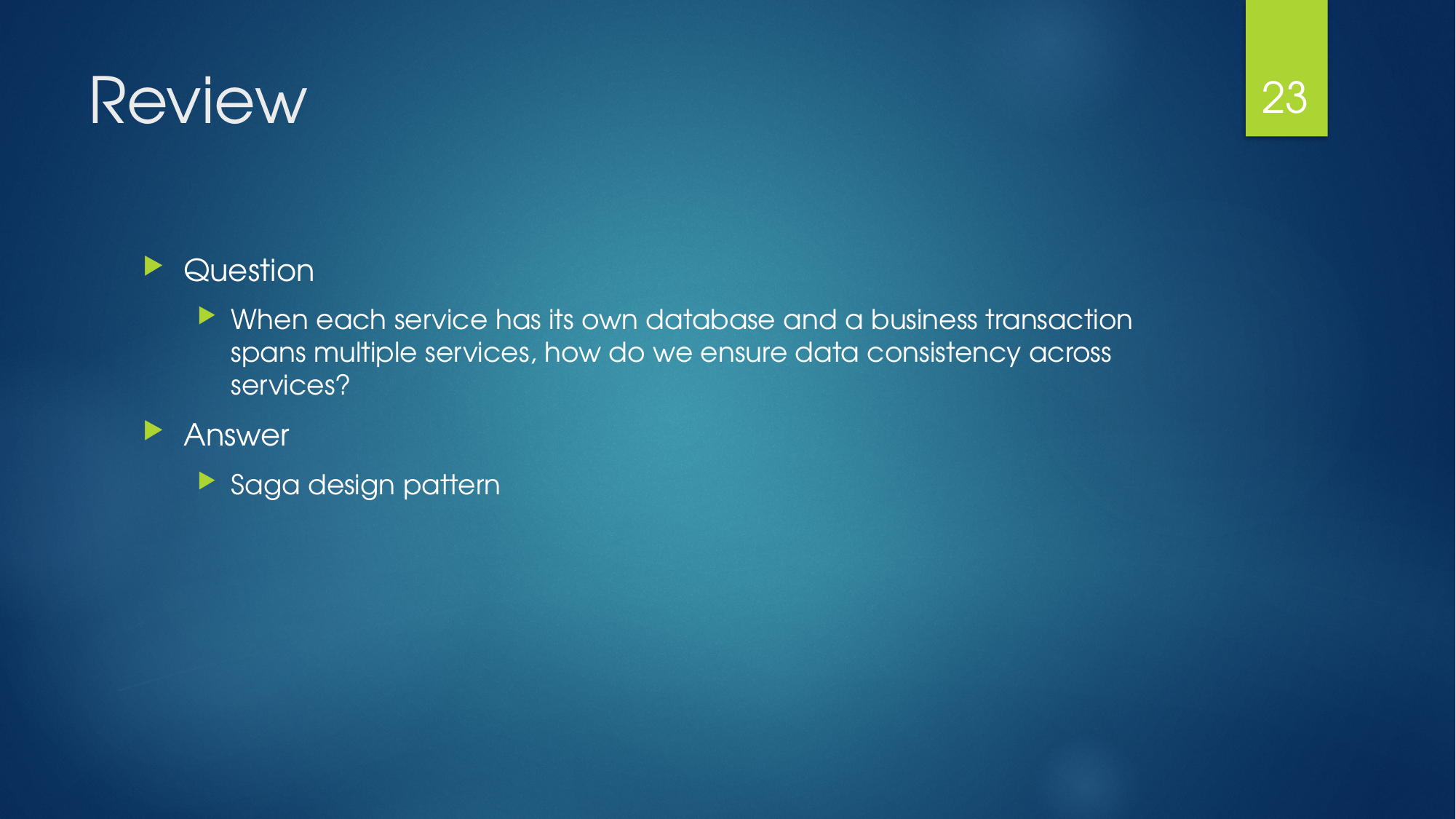

23
# Review
Question
When each service has its own database and a business transaction spans multiple services, how do we ensure data consistency across services?
Answer
Saga design pattern